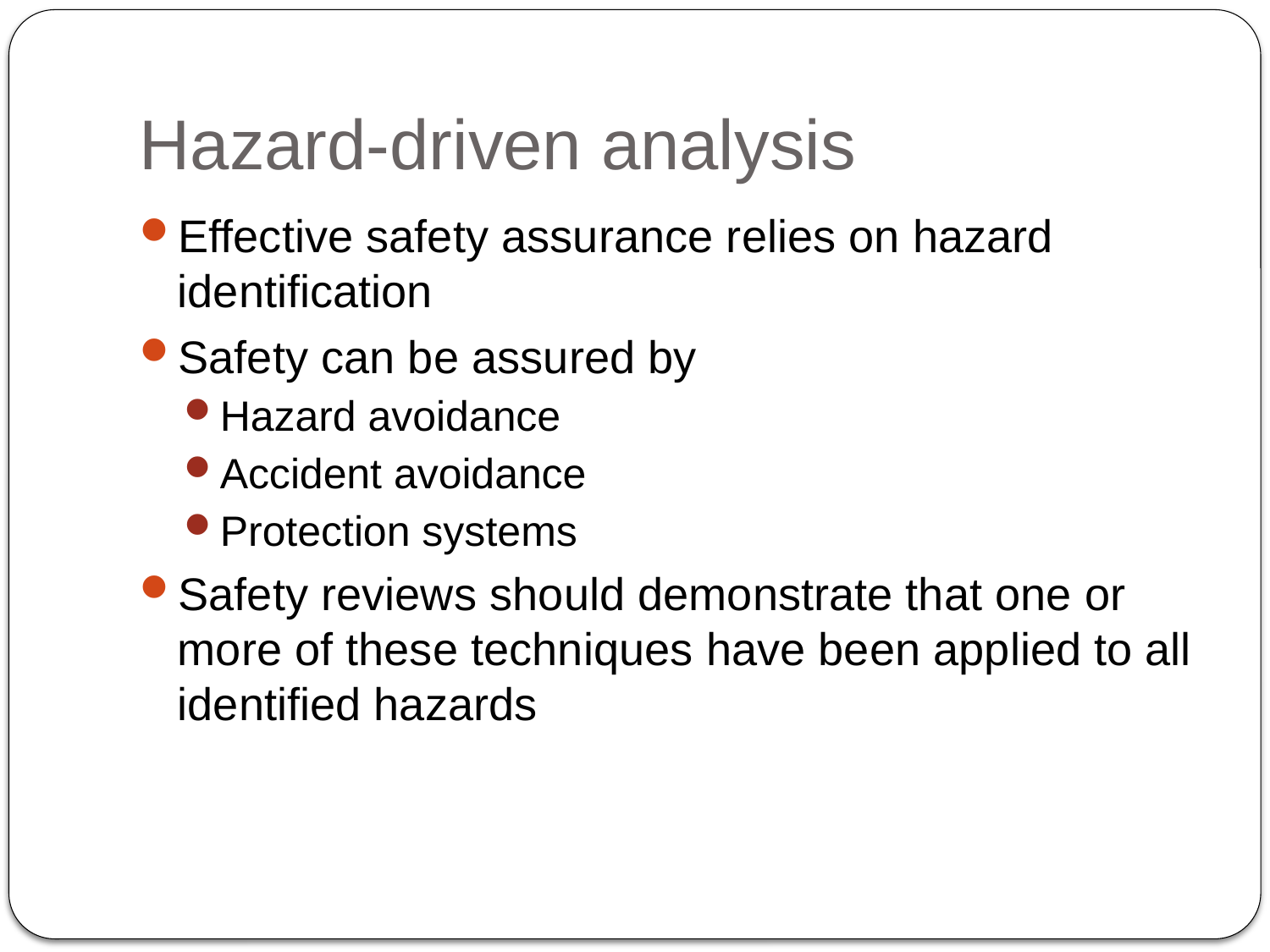

# Hazard-driven analysis
Effective safety assurance relies on hazard identification
Safety can be assured by
Hazard avoidance
Accident avoidance
Protection systems
Safety reviews should demonstrate that one or more of these techniques have been applied to all identified hazards